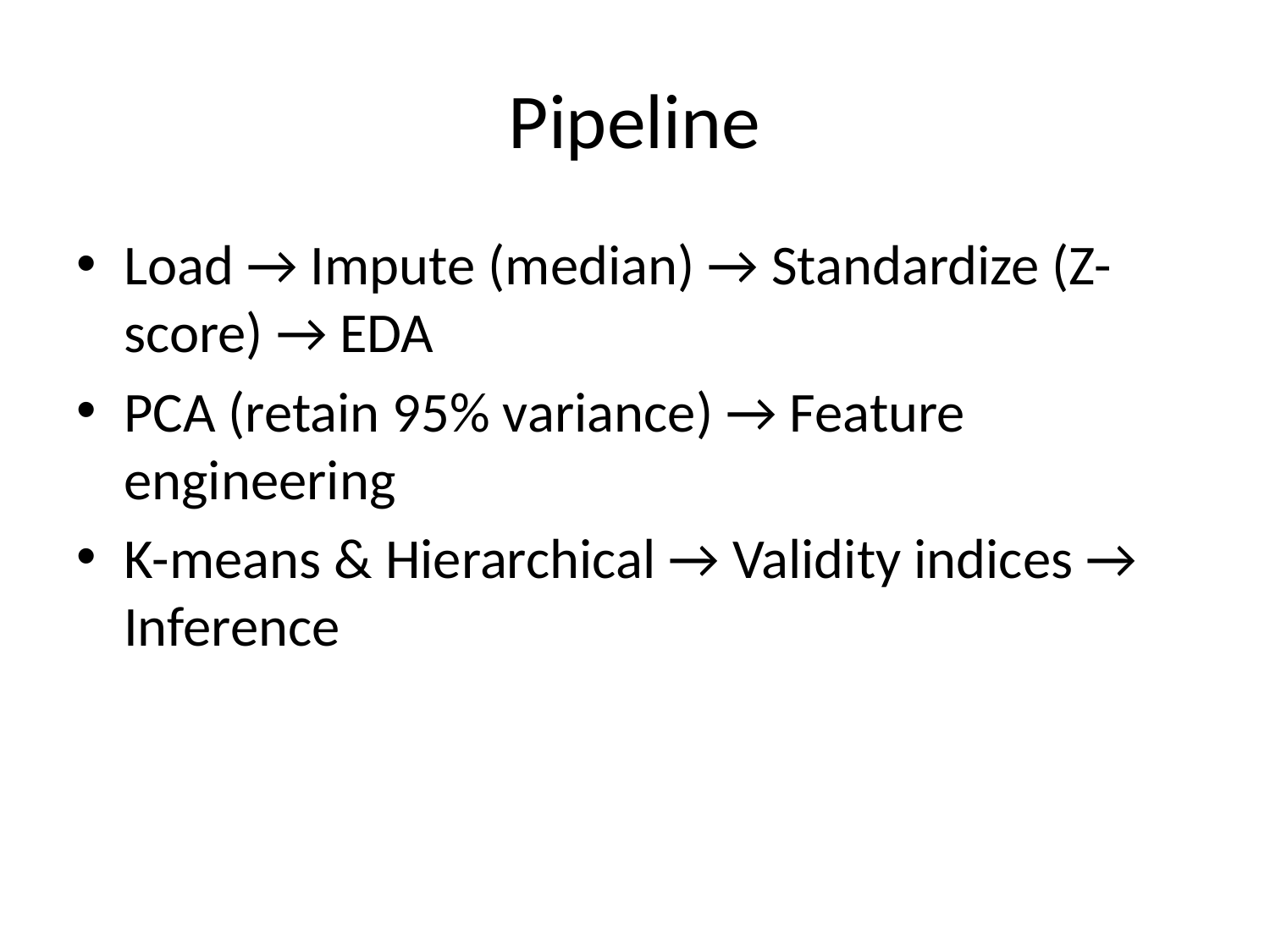

# Pipeline
Load → Impute (median) → Standardize (Z-score) → EDA
PCA (retain 95% variance) → Feature engineering
K-means & Hierarchical → Validity indices → Inference